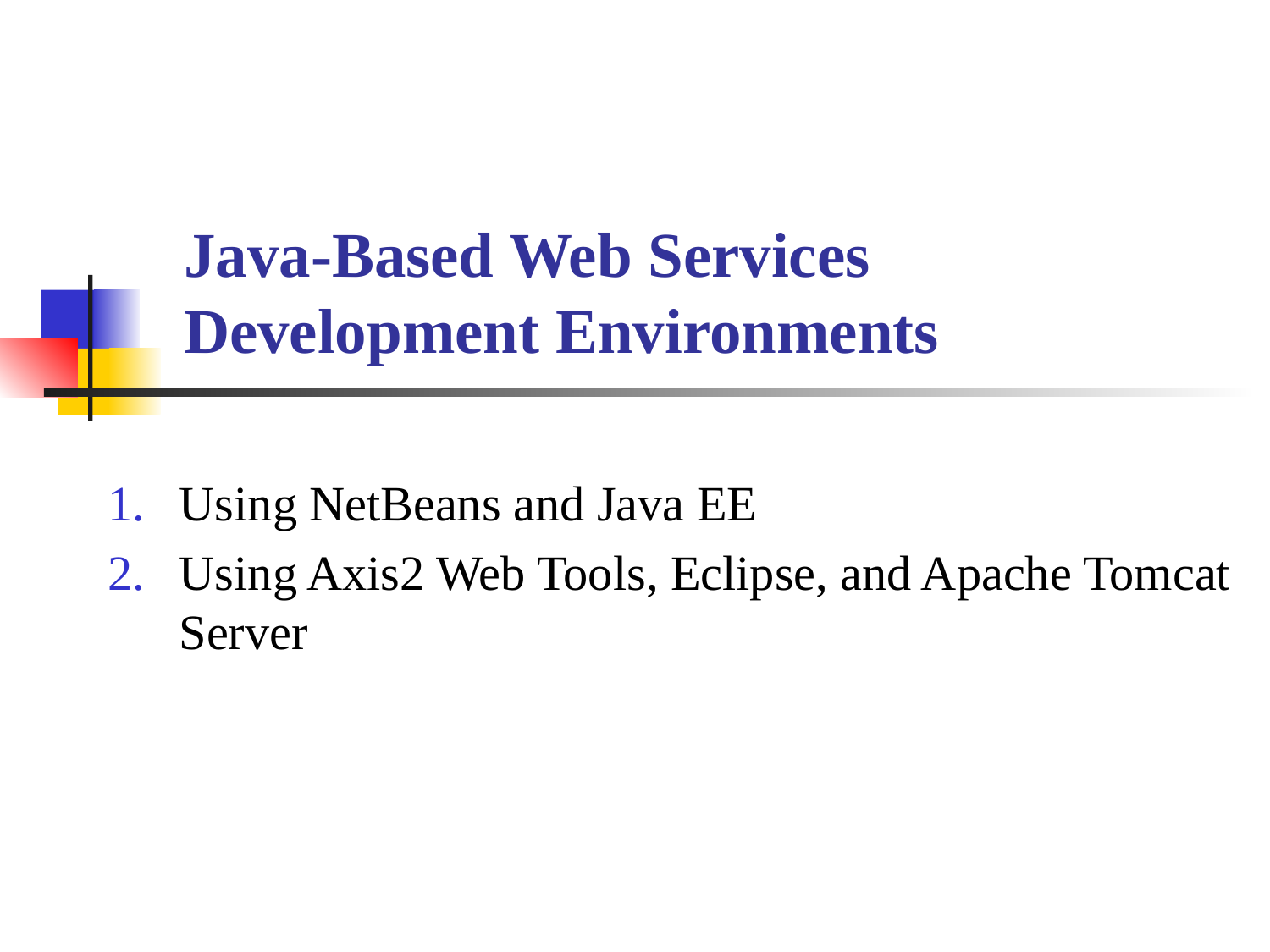

# Java-Based Web Services Development Environments
Using NetBeans and Java EE
Using Axis2 Web Tools, Eclipse, and Apache Tomcat Server